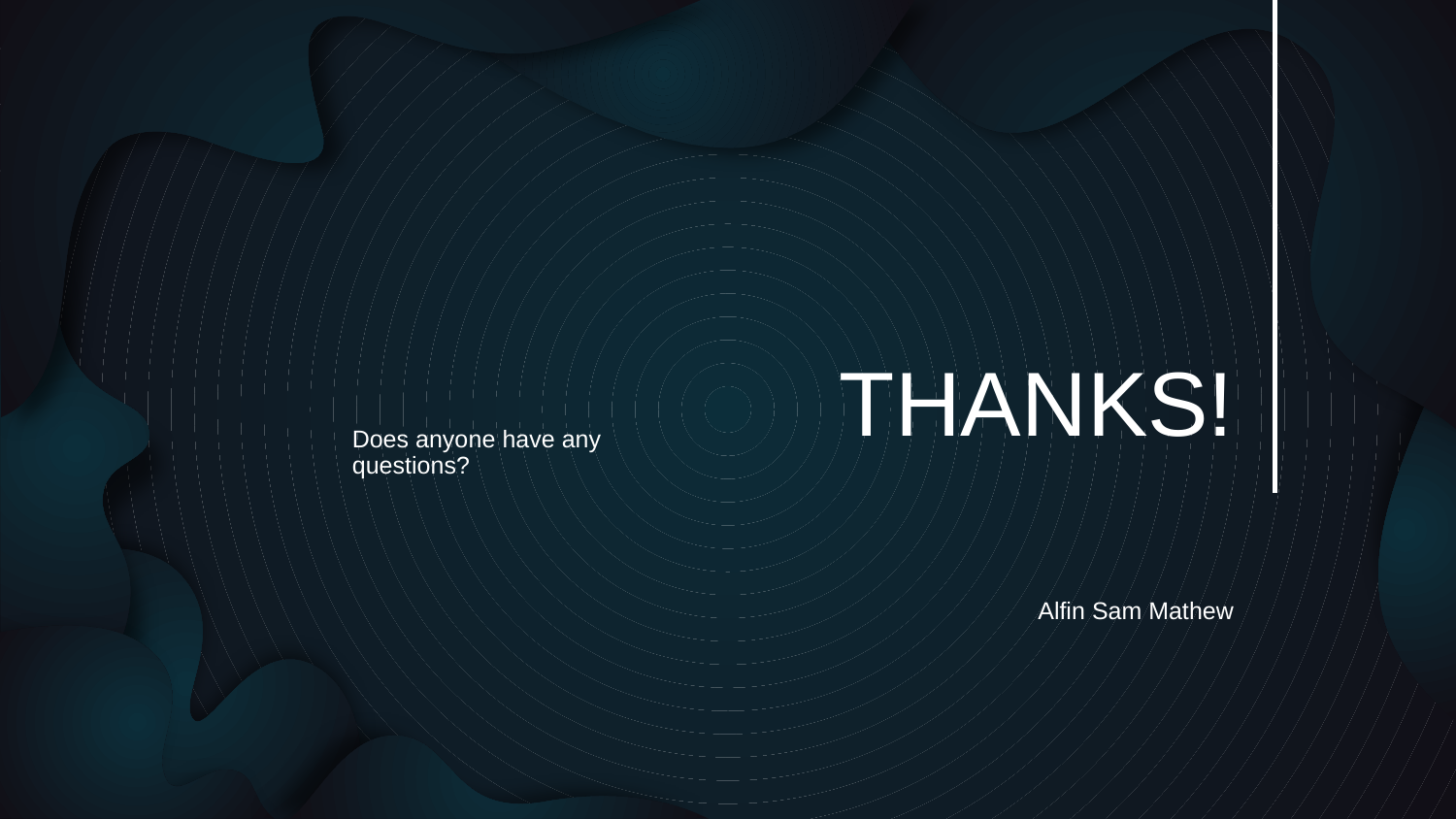

THANKS!

Alfin Sam Mathew
Does anyone have any questions?